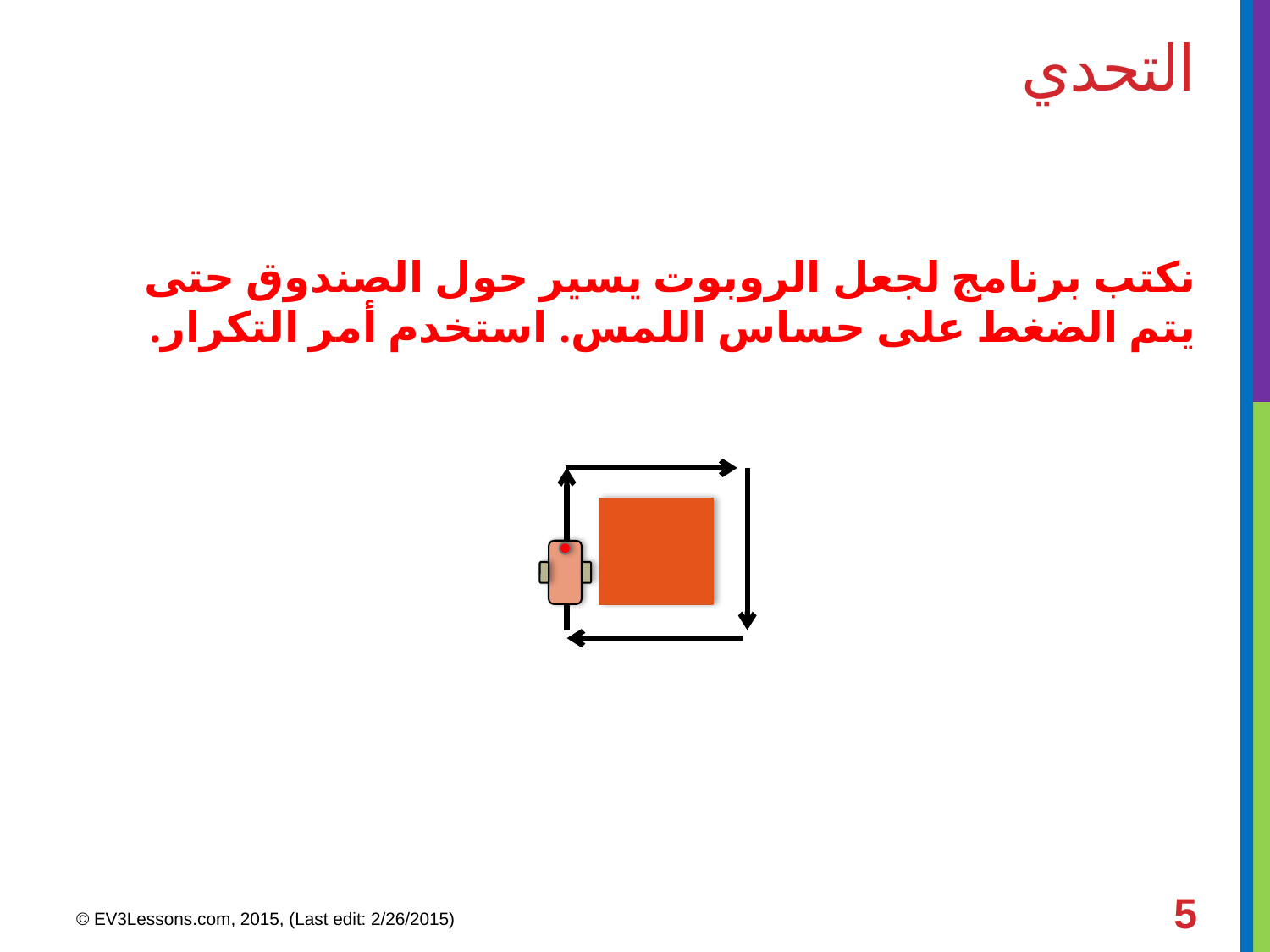

# التحدي
نكتب برنامج لجعل الروبوت يسير حول الصندوق حتى يتم الضغط على حساس اللمس. استخدم أمر التكرار.

5
© EV3Lessons.com, 2015, (Last edit: 2/26/2015)